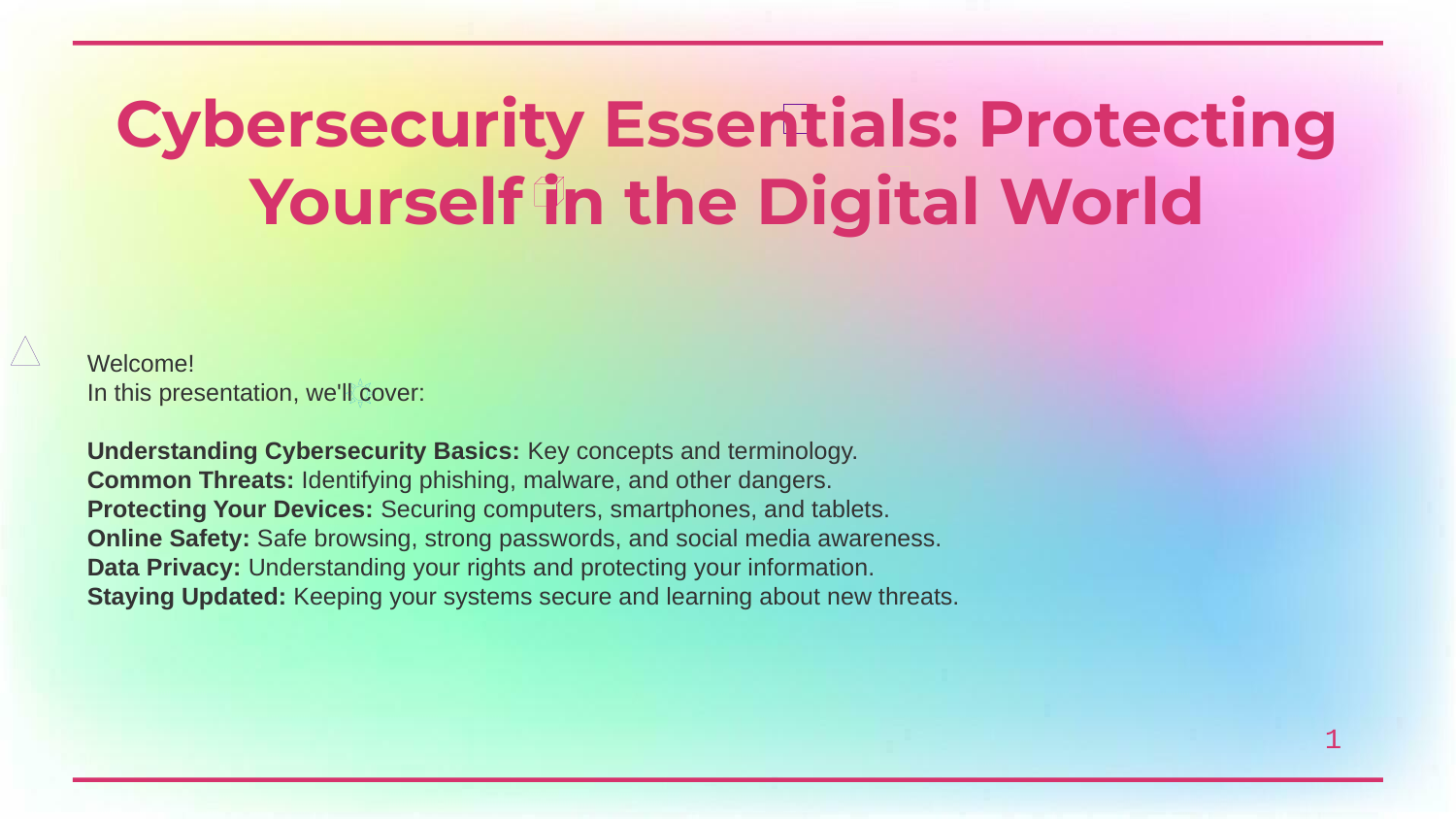

Cybersecurity Essentials: Protecting Yourself in the Digital World

Welcome!
In this presentation, we'll cover:

Understanding Cybersecurity Basics: Key concepts and terminology.
Common Threats: Identifying phishing, malware, and other dangers.
Protecting Your Devices: Securing computers, smartphones, and tablets.
Online Safety: Safe browsing, strong passwords, and social media awareness.
Data Privacy: Understanding your rights and protecting your information.
Staying Updated: Keeping your systems secure and learning about new threats.

1